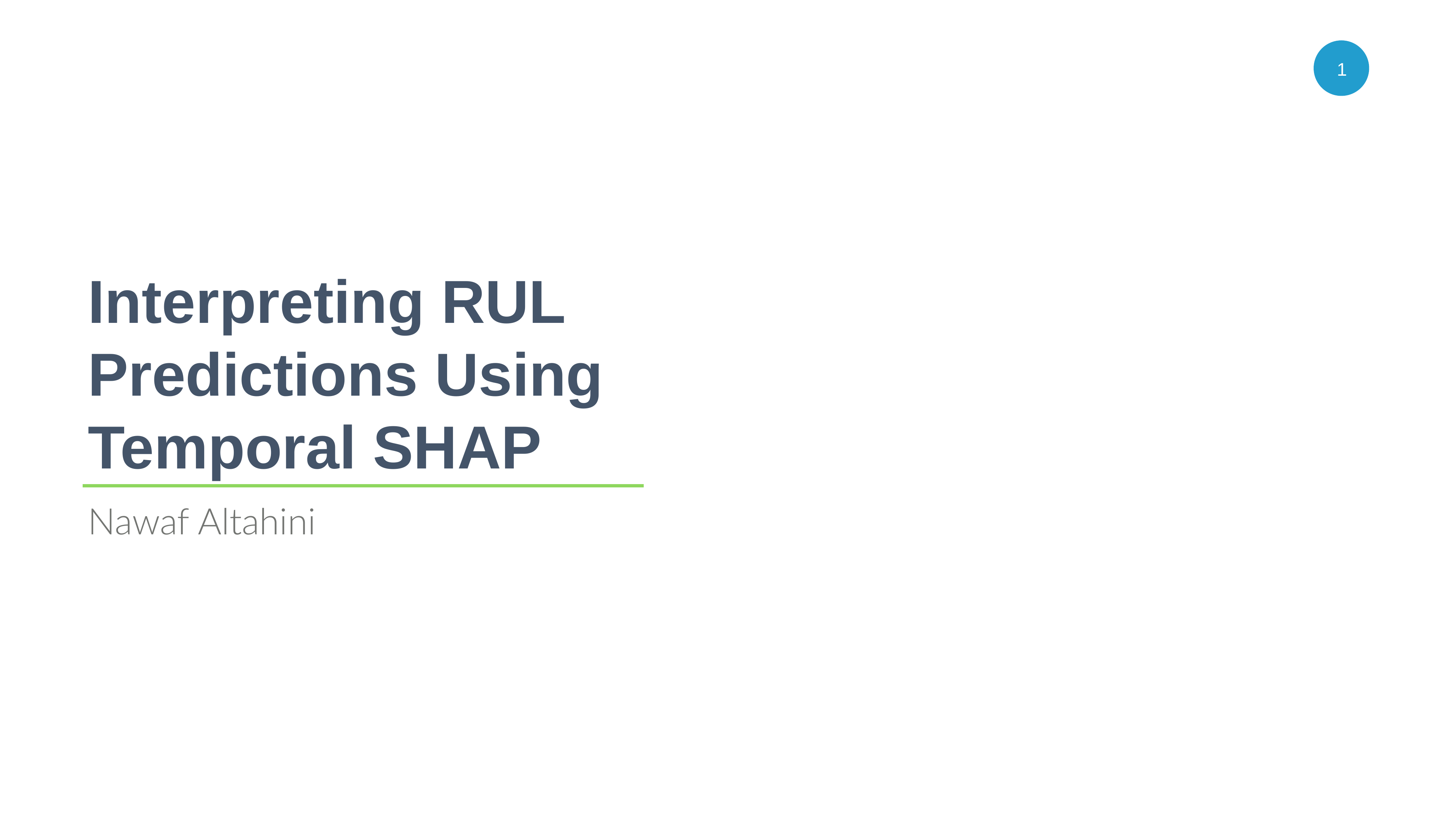

Interpreting RUL Predictions Using Temporal SHAP
Nawaf Altahini